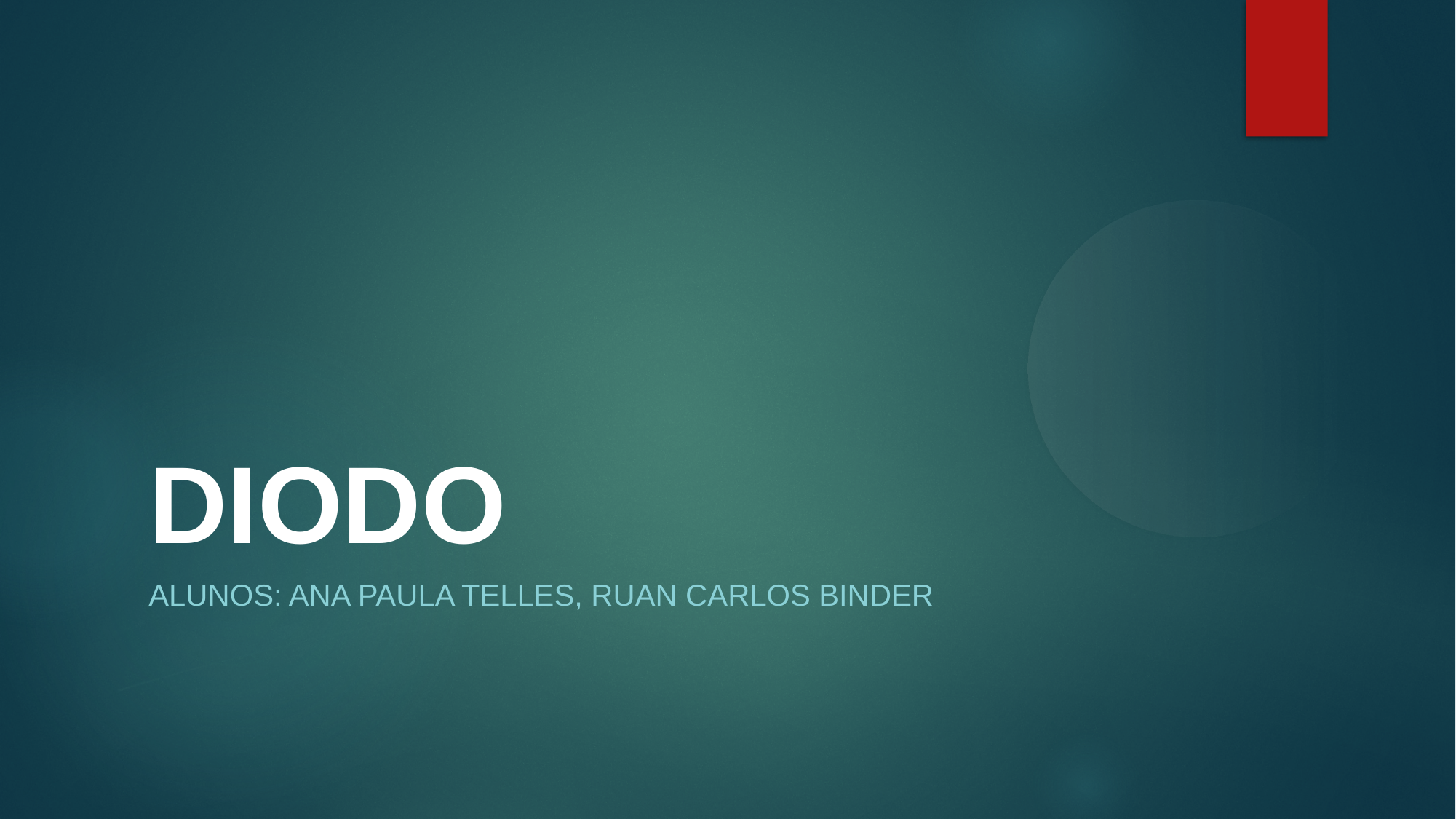

DIODO
ALUNOS: ANA PAULA TELLES, RUAN CARLOS BINDER